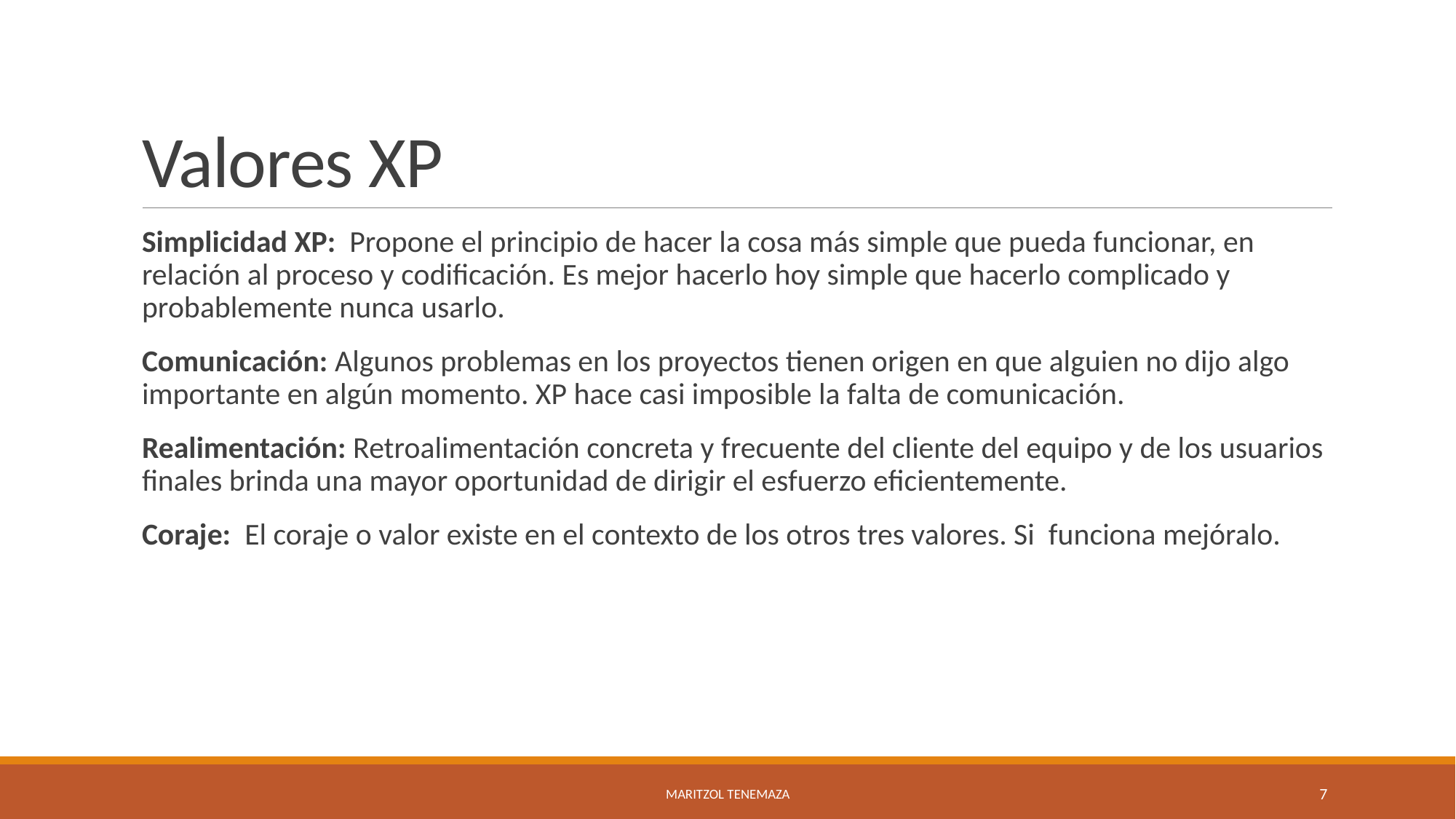

# Valores XP
Simplicidad XP:  Propone el principio de hacer la cosa más simple que pueda funcionar, en relación al proceso y codificación. Es mejor hacerlo hoy simple que hacerlo complicado y probablemente nunca usarlo.
Comunicación: Algunos problemas en los proyectos tienen origen en que alguien no dijo algo importante en algún momento. XP hace casi imposible la falta de comunicación.
Realimentación: Retroalimentación concreta y frecuente del cliente del equipo y de los usuarios finales brinda una mayor oportunidad de dirigir el esfuerzo eficientemente.
Coraje:  El coraje o valor existe en el contexto de los otros tres valores. Si  funciona mejóralo.
Maritzol Tenemaza
7